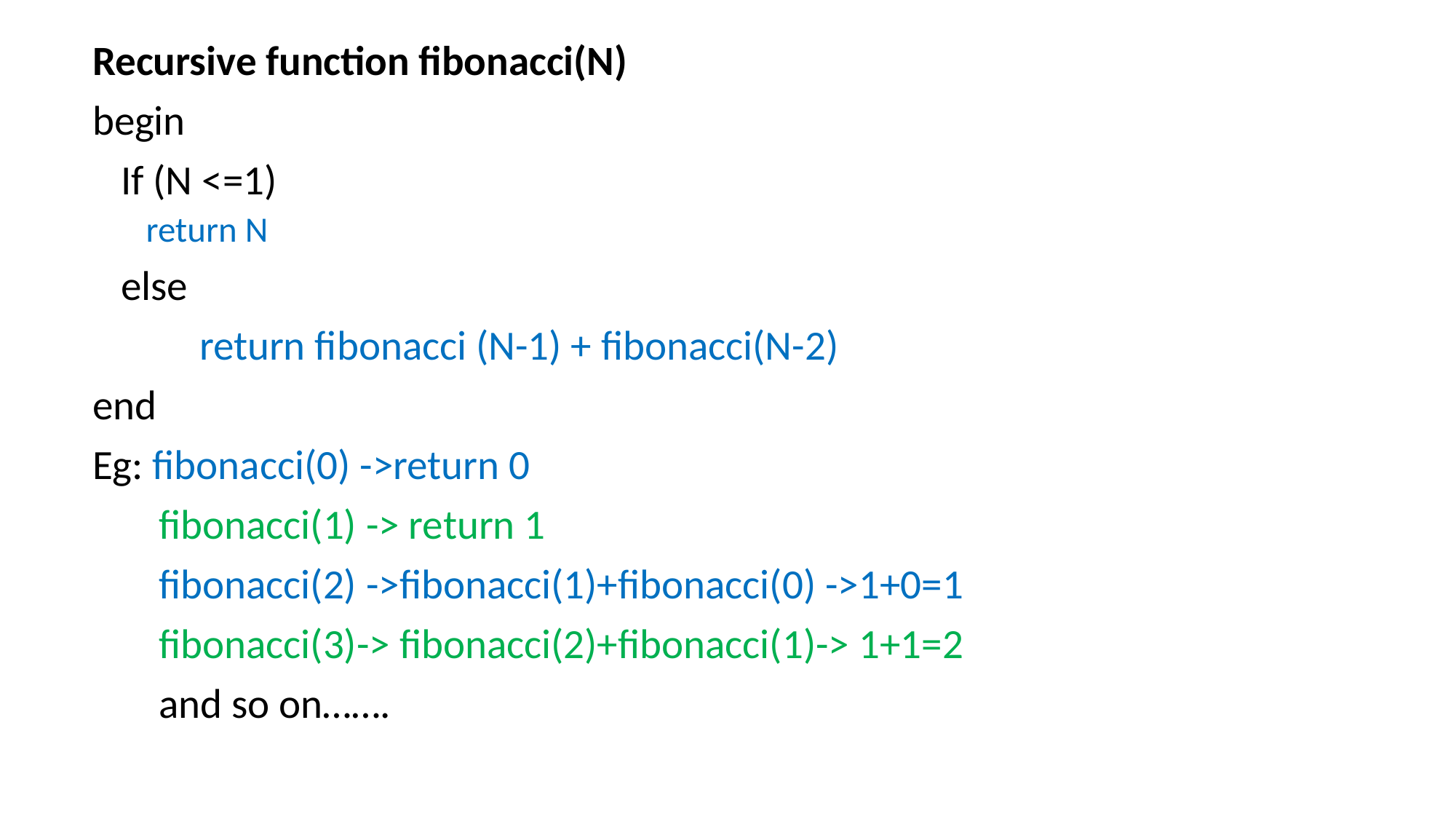

Recursive function fibonacci(N)
begin
   If (N <=1)
	return N
   else
  	return fibonacci (N-1) + fibonacci(N-2)
end
Eg: fibonacci(0) ->return 0
       fibonacci(1) -> return 1
       fibonacci(2) ->fibonacci(1)+fibonacci(0) ->1+0=1
       fibonacci(3)-> fibonacci(2)+fibonacci(1)-> 1+1=2
       and so on…….